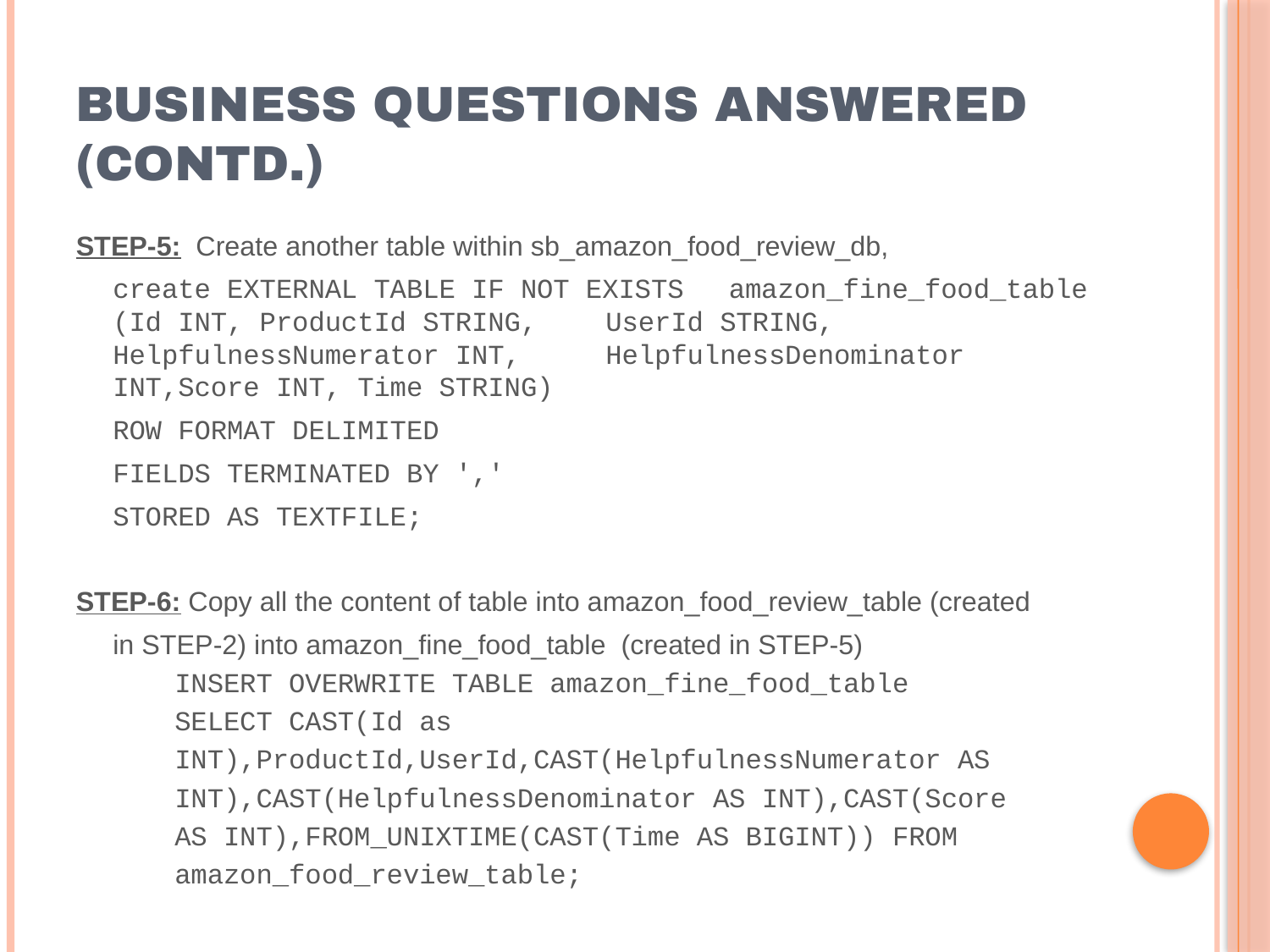

# Business Questions Answered (contd.)
STEP-5:  Create another table within sb_amazon_food_review_db,
		create EXTERNAL TABLE IF NOT EXISTS 	amazon_fine_food_table (Id INT, ProductId STRING, 	UserId STRING, HelpfulnessNumerator INT, 	HelpfulnessDenominator INT,Score INT, Time STRING)
		ROW FORMAT DELIMITED
		FIELDS TERMINATED BY ','
		STORED AS TEXTFILE;

STEP-6: Copy all the content of table into amazon_food_review_table (created
		in STEP-2) into amazon_fine_food_table  (created in STEP-5)
INSERT OVERWRITE TABLE amazon_fine_food_table
SELECT CAST(Id as
INT),ProductId,UserId,CAST(HelpfulnessNumerator AS
INT),CAST(HelpfulnessDenominator AS INT),CAST(Score
AS INT),FROM_UNIXTIME(CAST(Time AS BIGINT)) FROM
amazon_food_review_table;